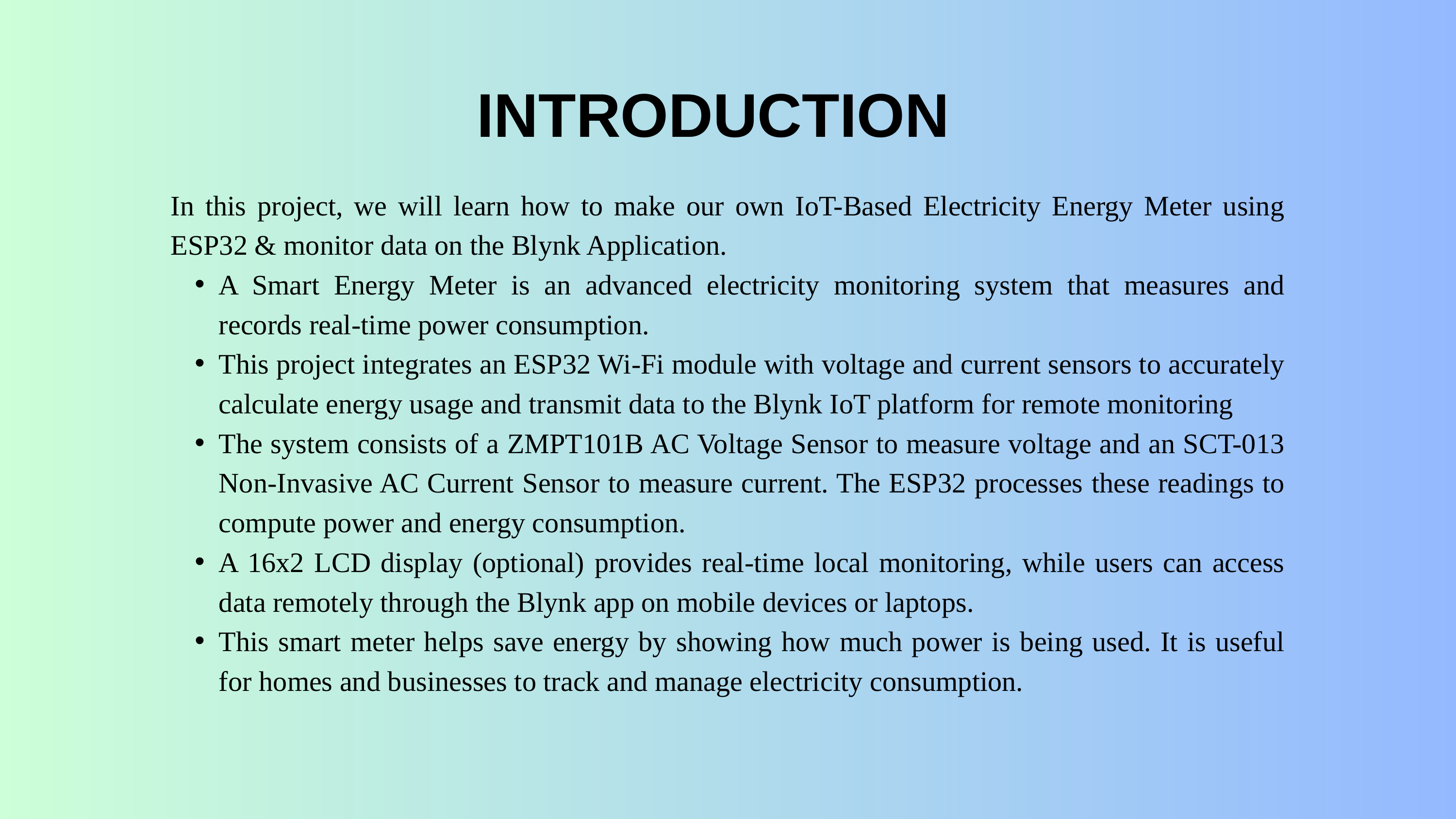

INTRODUCTION
In this project, we will learn how to make our own IoT-Based Electricity Energy Meter using ESP32 & monitor data on the Blynk Application.
A Smart Energy Meter is an advanced electricity monitoring system that measures and records real-time power consumption.
This project integrates an ESP32 Wi-Fi module with voltage and current sensors to accurately calculate energy usage and transmit data to the Blynk IoT platform for remote monitoring
The system consists of a ZMPT101B AC Voltage Sensor to measure voltage and an SCT-013 Non-Invasive AC Current Sensor to measure current. The ESP32 processes these readings to compute power and energy consumption.
A 16x2 LCD display (optional) provides real-time local monitoring, while users can access data remotely through the Blynk app on mobile devices or laptops.
This smart meter helps save energy by showing how much power is being used. It is useful for homes and businesses to track and manage electricity consumption.